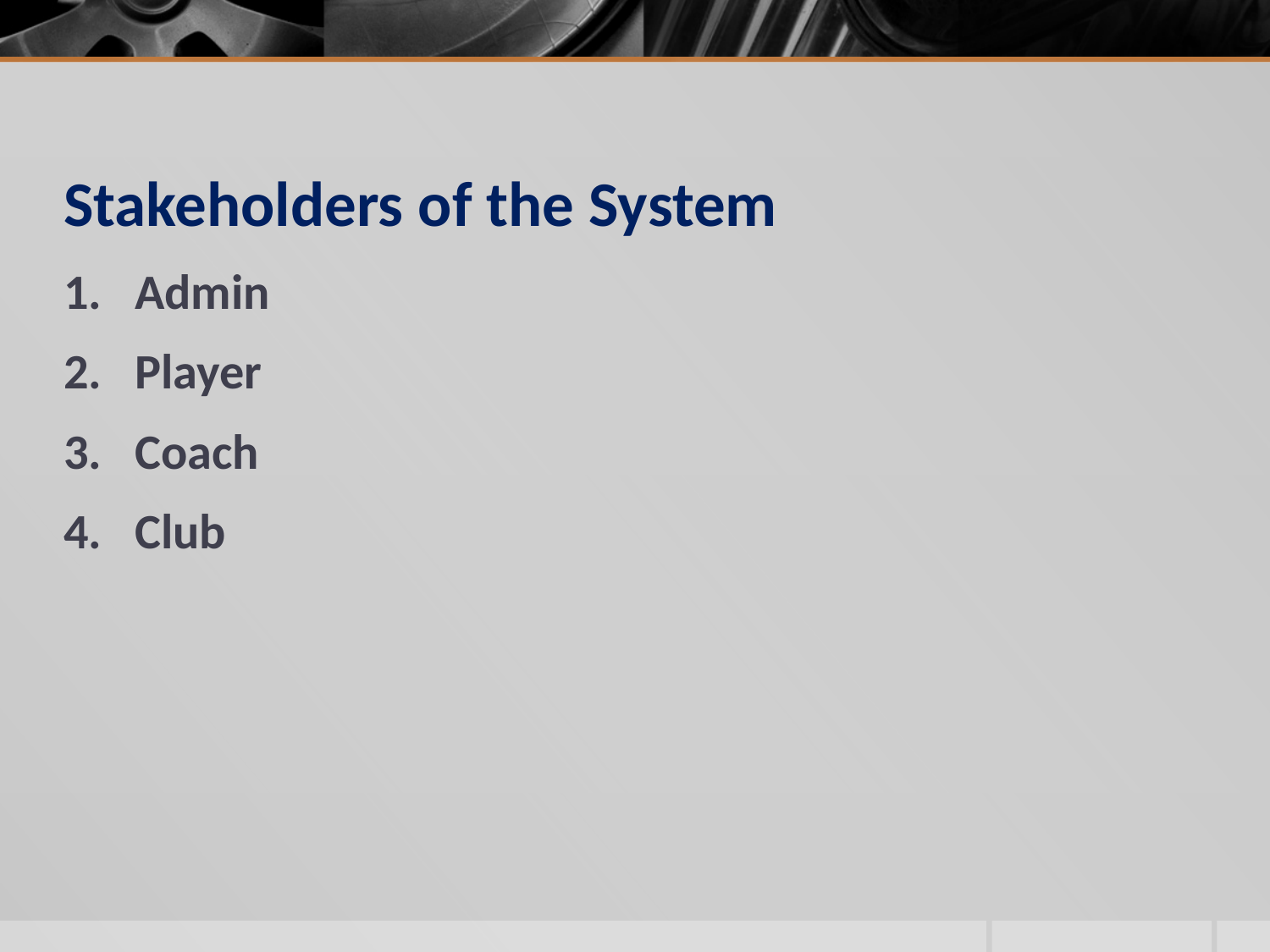

# Stakeholders of the System
Admin
Player
Coach
Club